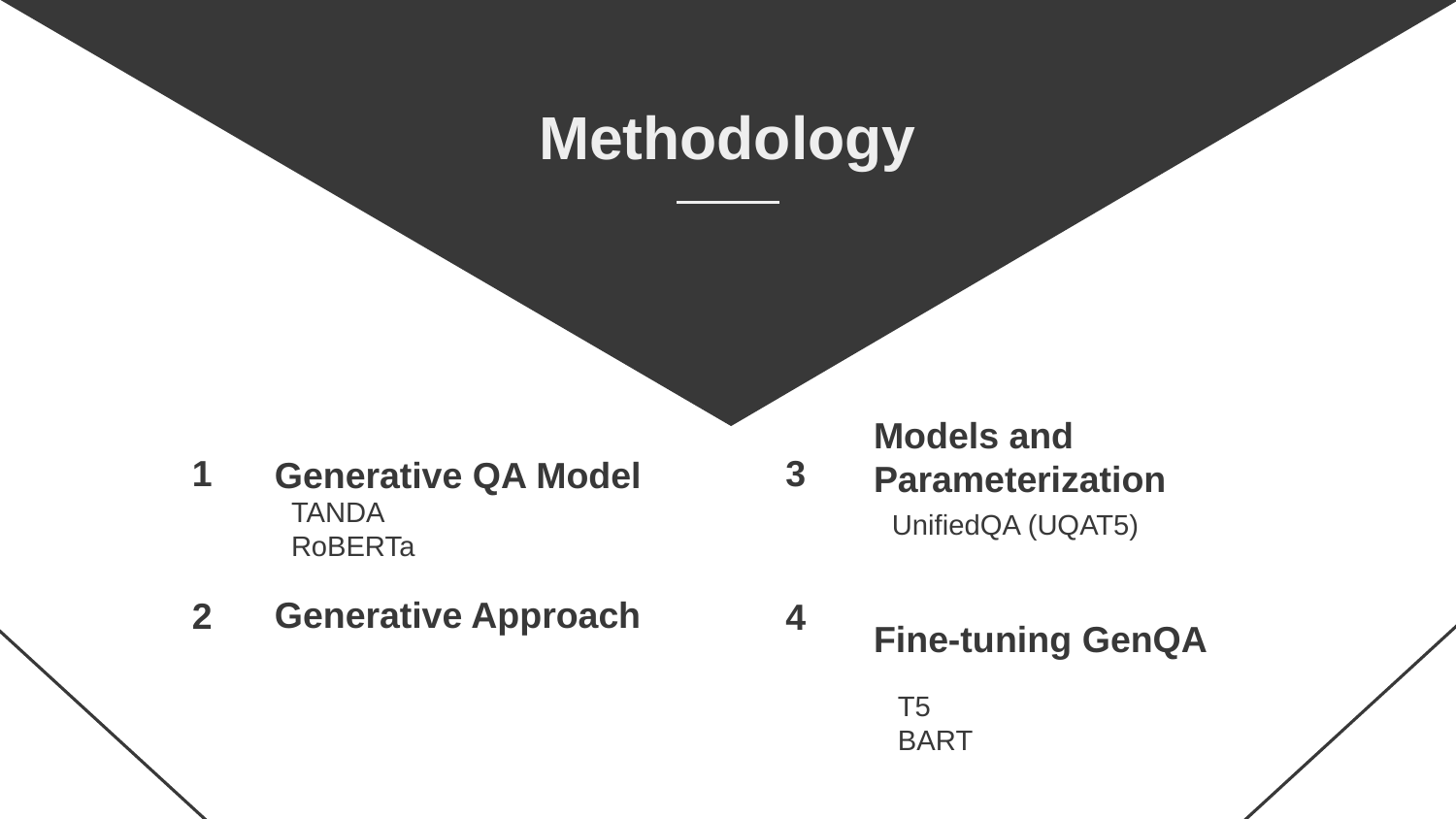

Methodology
Models and Parameterization
# 1
3
Generative QA Model

UnifiedQA (UQAT5)

TANDA
RoBERTa
2
4
Generative Approach
Fine-tuning GenQA
T5
BART